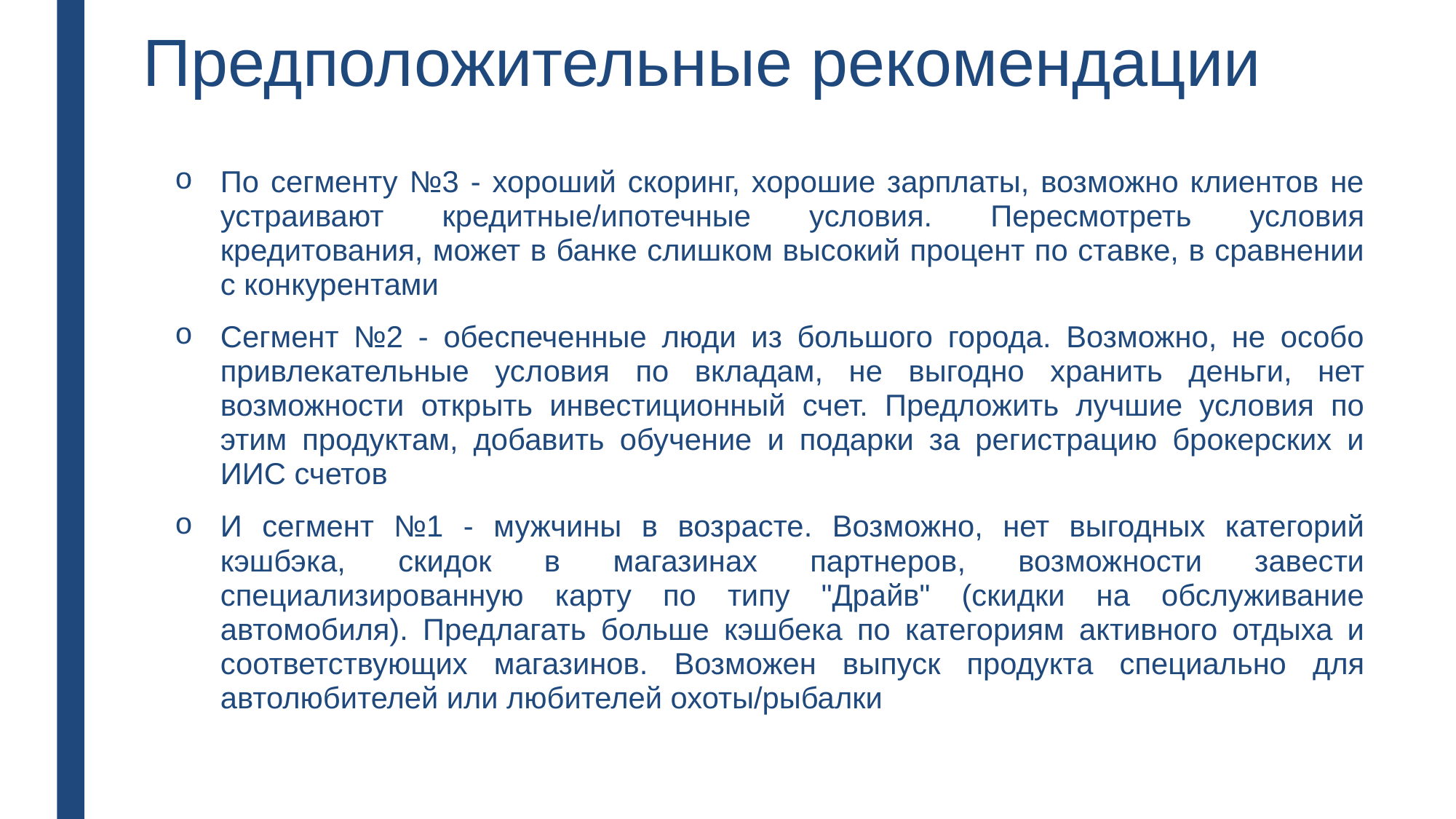

Предположительные рекомендации
По сегменту №3 - хороший скоринг, хорошие зарплаты, возможно клиентов не устраивают кредитные/ипотечные условия. Пересмотреть условия кредитования, может в банке слишком высокий процент по ставке, в сравнении с конкурентами
Сегмент №2 - обеспеченные люди из большого города. Возможно, не особо привлекательные условия по вкладам, не выгодно хранить деньги, нет возможности открыть инвестиционный счет. Предложить лучшие условия по этим продуктам, добавить обучение и подарки за регистрацию брокерских и ИИС счетов
И сегмент №1 - мужчины в возрасте. Возможно, нет выгодных категорий кэшбэка, скидок в магазинах партнеров, возможности завести специализированную карту по типу "Драйв" (скидки на обслуживание автомобиля). Предлагать больше кэшбека по категориям активного отдыха и соответствующих магазинов. Возможен выпуск продукта специально для автолюбителей или любителей охоты/рыбалки